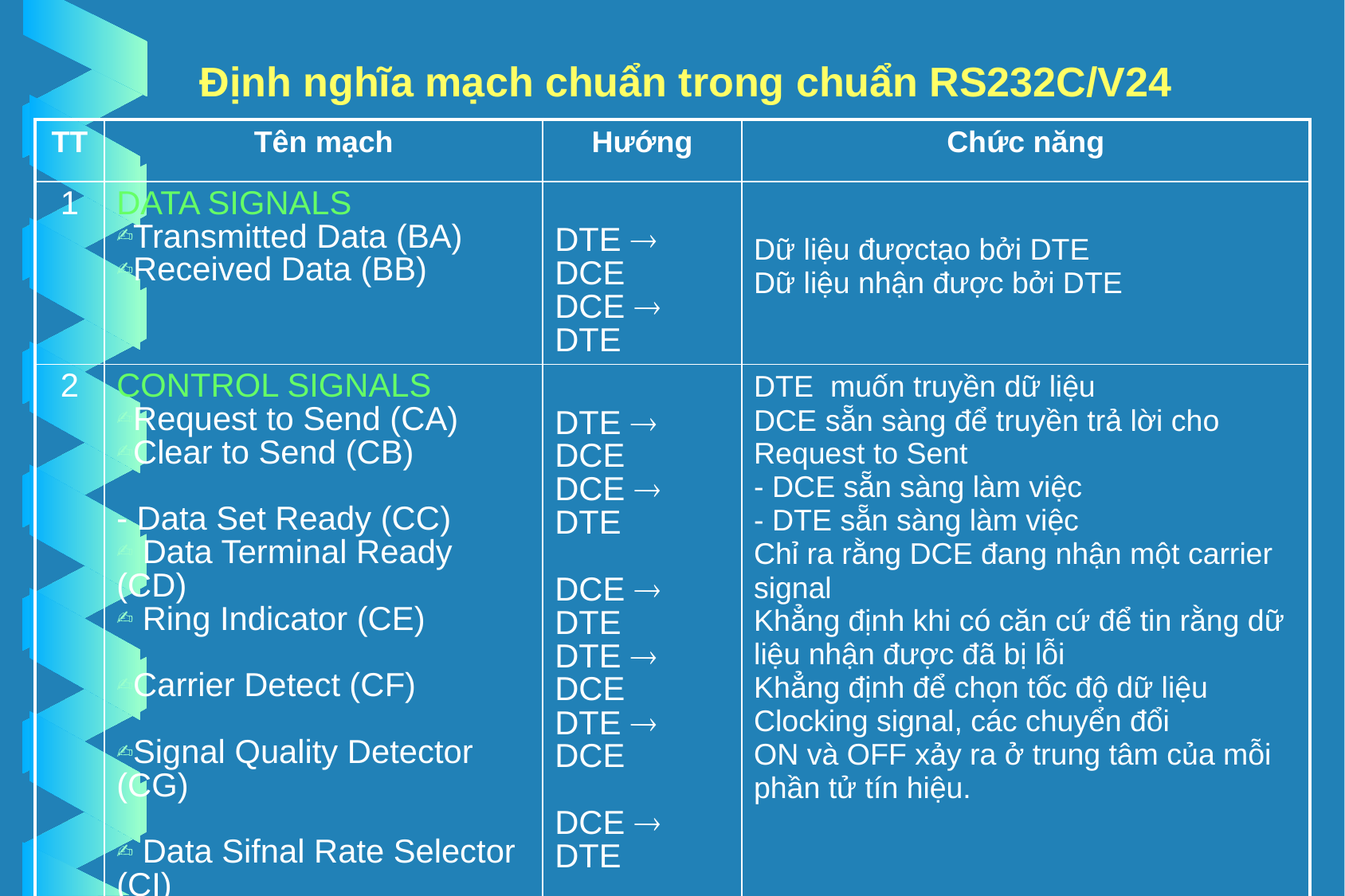

Định nghĩa mạch chuẩn trong chuẩn RS232C/V24
| TT | Tên mạch | Hướng | Chức năng |
| --- | --- | --- | --- |
| 1 | DATA SIGNALS Transmitted Data (BA) Received Data (BB) | DTE → DCE DCE → DTE | Dữ liệu đượctạo bởi DTE Dữ liệu nhận được bởi DTE |
| 2 | CONTROL SIGNALS Request to Send (CA) Clear to Send (CB) - Data Set Ready (CC) Data Terminal Ready (CD) Ring Indicator (CE) Carrier Detect (CF) Signal Quality Detector (CG) Data Sifnal Rate Selector (CI) | DTE → DCE DCE → DTE DCE → DTE DTE → DCE DTE → DCE DCE → DTE DCE → DTE DTE → DCE | DTE muốn truyền dữ liệu DCE sẵn sàng để truyền trả lời cho Request to Sent - DCE sẵn sàng làm việc - DTE sẵn sàng làm việc Chỉ ra rằng DCE đang nhận một carrier signal Khẳng định khi có căn cứ để tin rằng dữ liệu nhận được đã bị lỗi Khẳng định để chọn tốc độ dữ liệu Clocking signal, các chuyển đổi ON và OFF xảy ra ở trung tâm của mỗi phần tử tín hiệu. |